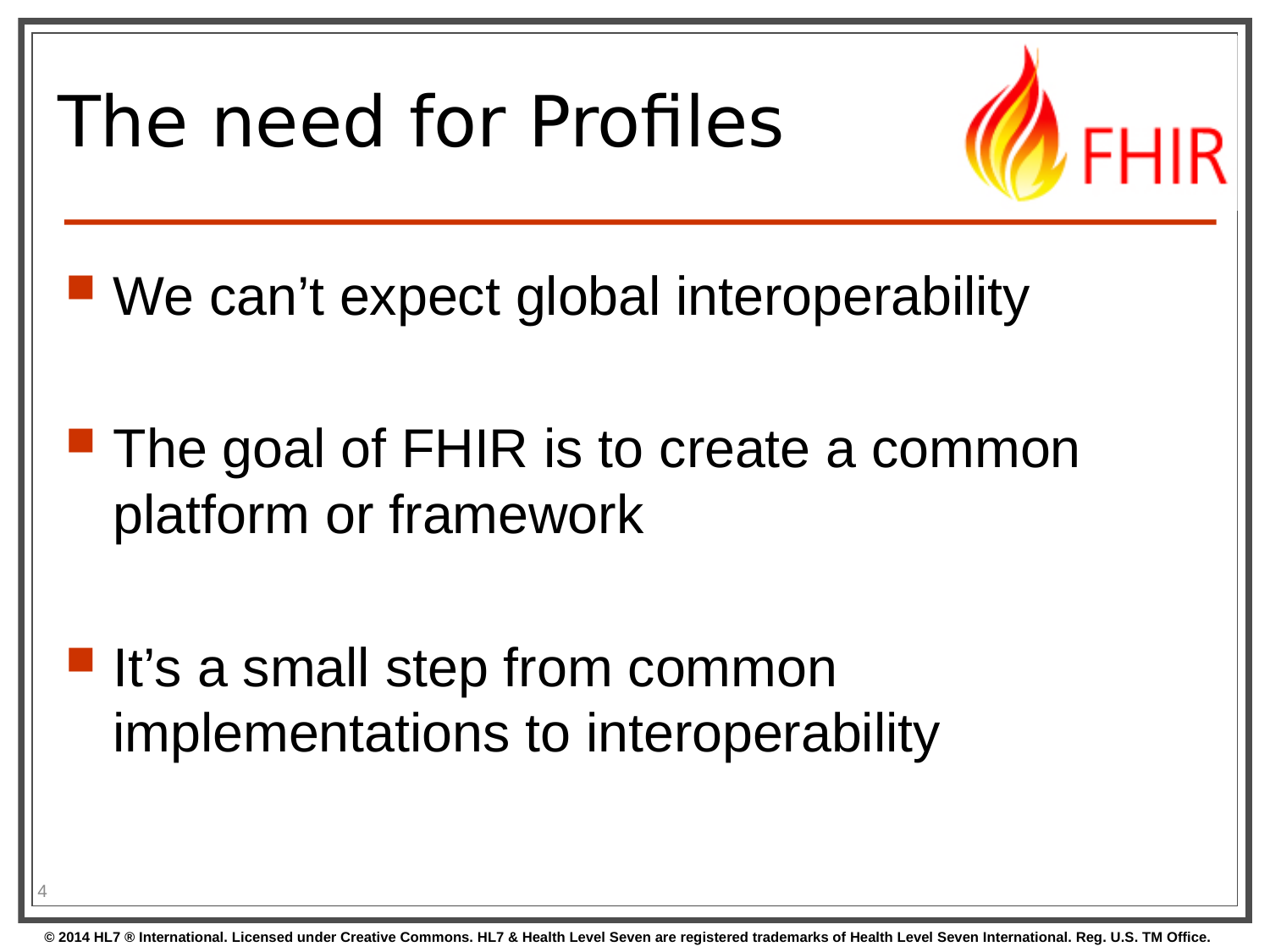

# The need for Profiles
We can’t expect global interoperability

The goal of FHIR is to create a common platform or framework

It’s a small step from common implementations to interoperability

4